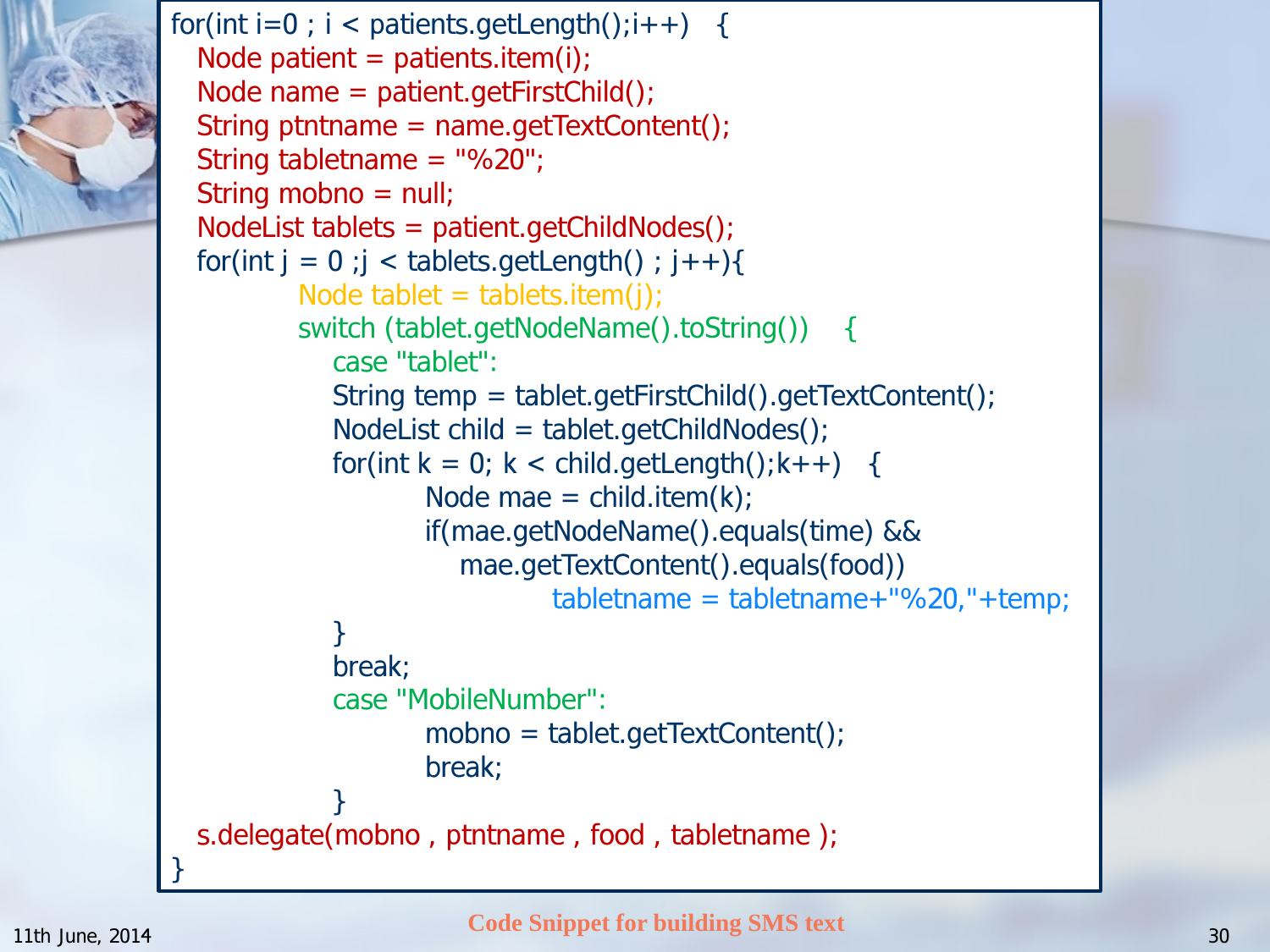

for(int i=0 ; i < patients.getLength();i++)   {
   Node patient = patients.item(i);
   Node name = patient.getFirstChild();
   String ptntname = name.getTextContent();
   String tabletname = "%20";
   String mobno = null;
   NodeList tablets = patient.getChildNodes();
   for(int j = 0 ;j < tablets.getLength() ; j++){
	Node tablet = tablets.item(j);
	switch (tablet.getNodeName().toString())    {
   	    case "tablet":
	    String temp = tablet.getFirstChild().getTextContent();
	    NodeList child = tablet.getChildNodes();
	    for(int k = 0; k < child.getLength();k++)   {
		Node mae = child.item(k);
		if(mae.getNodeName().equals(time) &&
		    mae.getTextContent().equals(food))
			tabletname = tabletname+"%20,"+temp;
	    }
	    break;
   	    case "MobileNumber":
		mobno = tablet.getTextContent();
		break;
	    }
   s.delegate(mobno , ptntname , food , tabletname );
}
Code Snippet for building SMS text
11th June, 2014
30